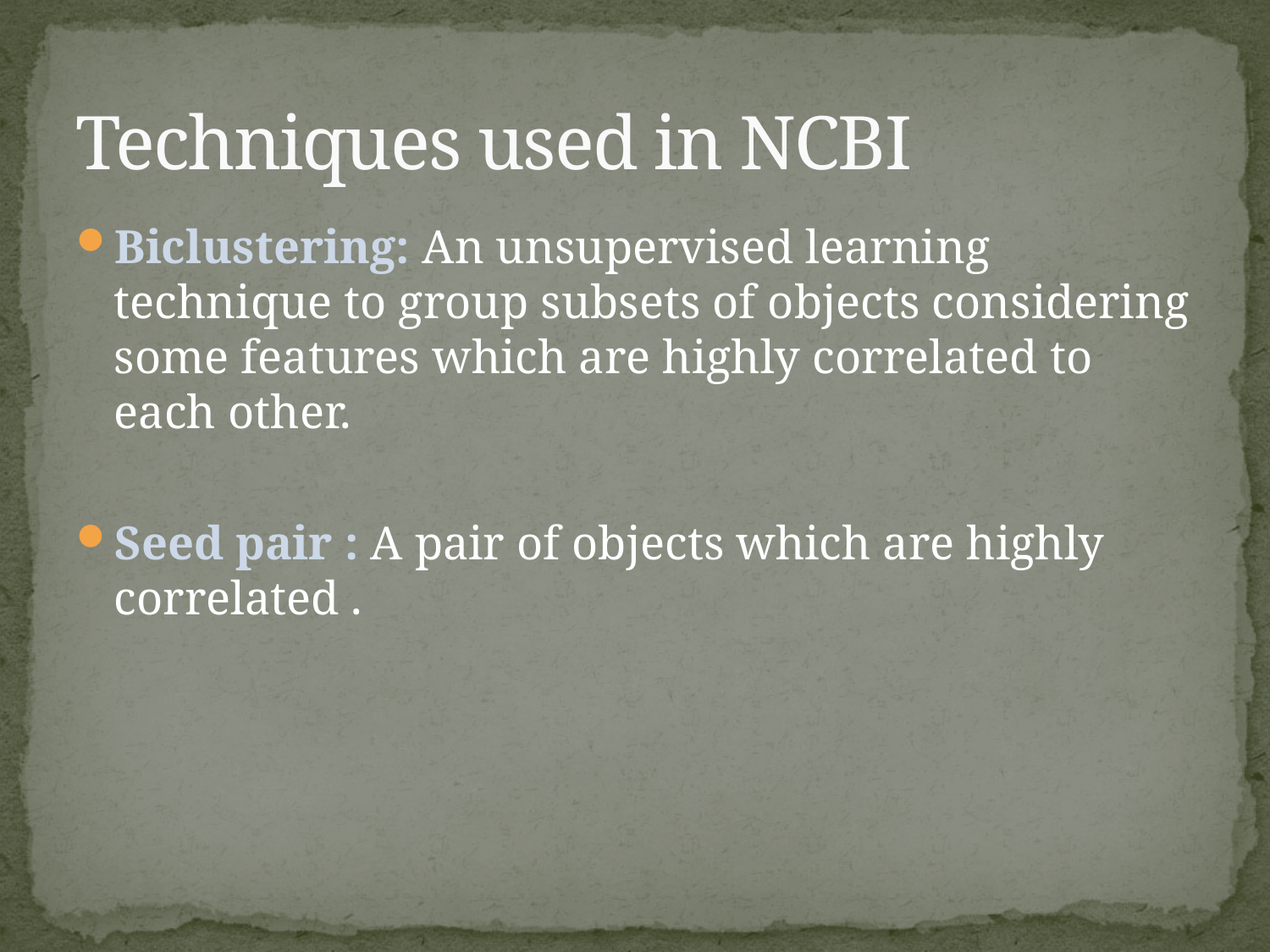

# Techniques used in NCBI
Biclustering: An unsupervised learning technique to group subsets of objects considering some features which are highly correlated to each other.

Seed pair : A pair of objects which are highly correlated .